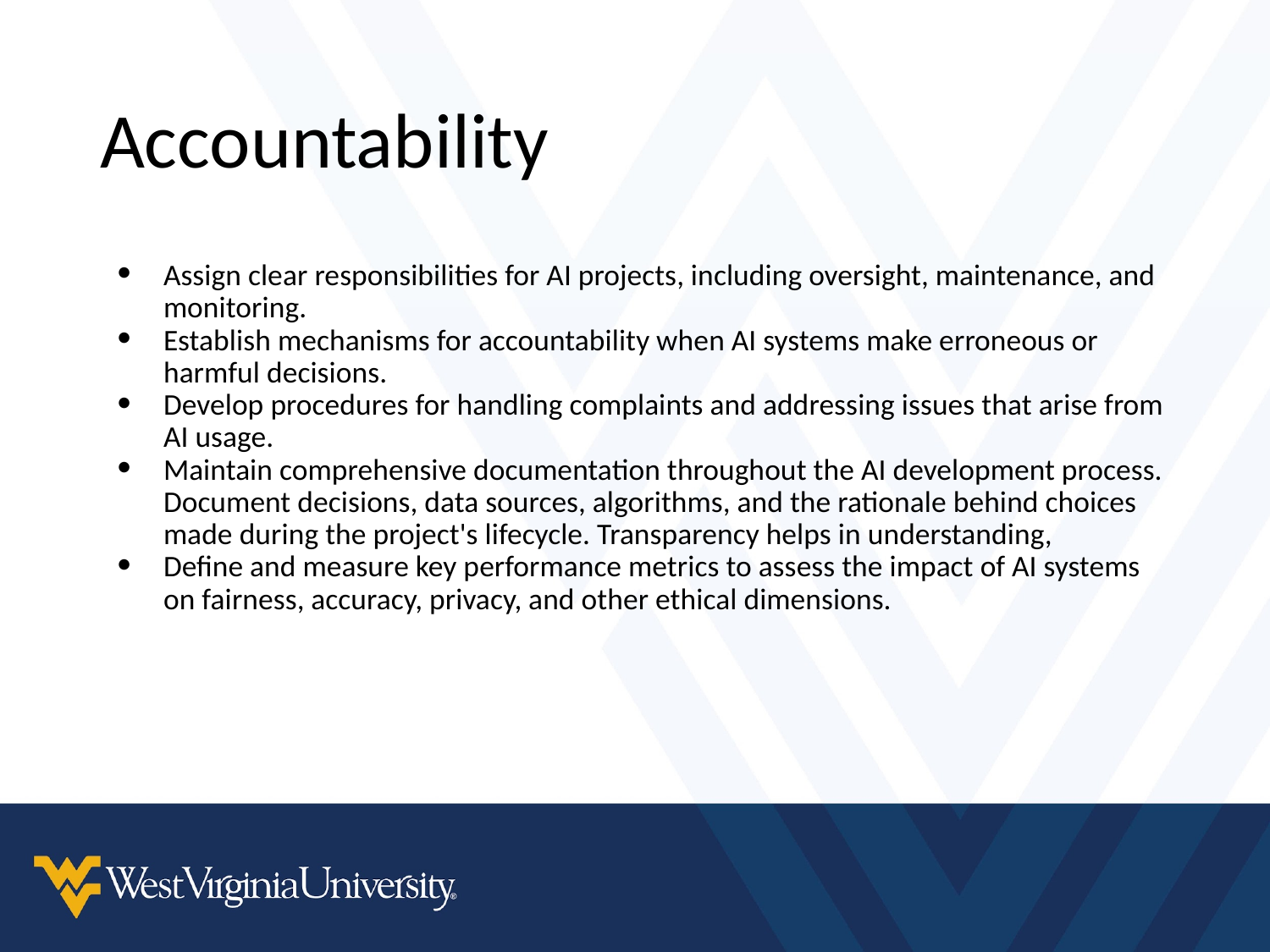

# Accountability
Assign clear responsibilities for AI projects, including oversight, maintenance, and monitoring.
Establish mechanisms for accountability when AI systems make erroneous or harmful decisions.
Develop procedures for handling complaints and addressing issues that arise from AI usage.
Maintain comprehensive documentation throughout the AI development process. Document decisions, data sources, algorithms, and the rationale behind choices made during the project's lifecycle. Transparency helps in understanding,
Define and measure key performance metrics to assess the impact of AI systems on fairness, accuracy, privacy, and other ethical dimensions.